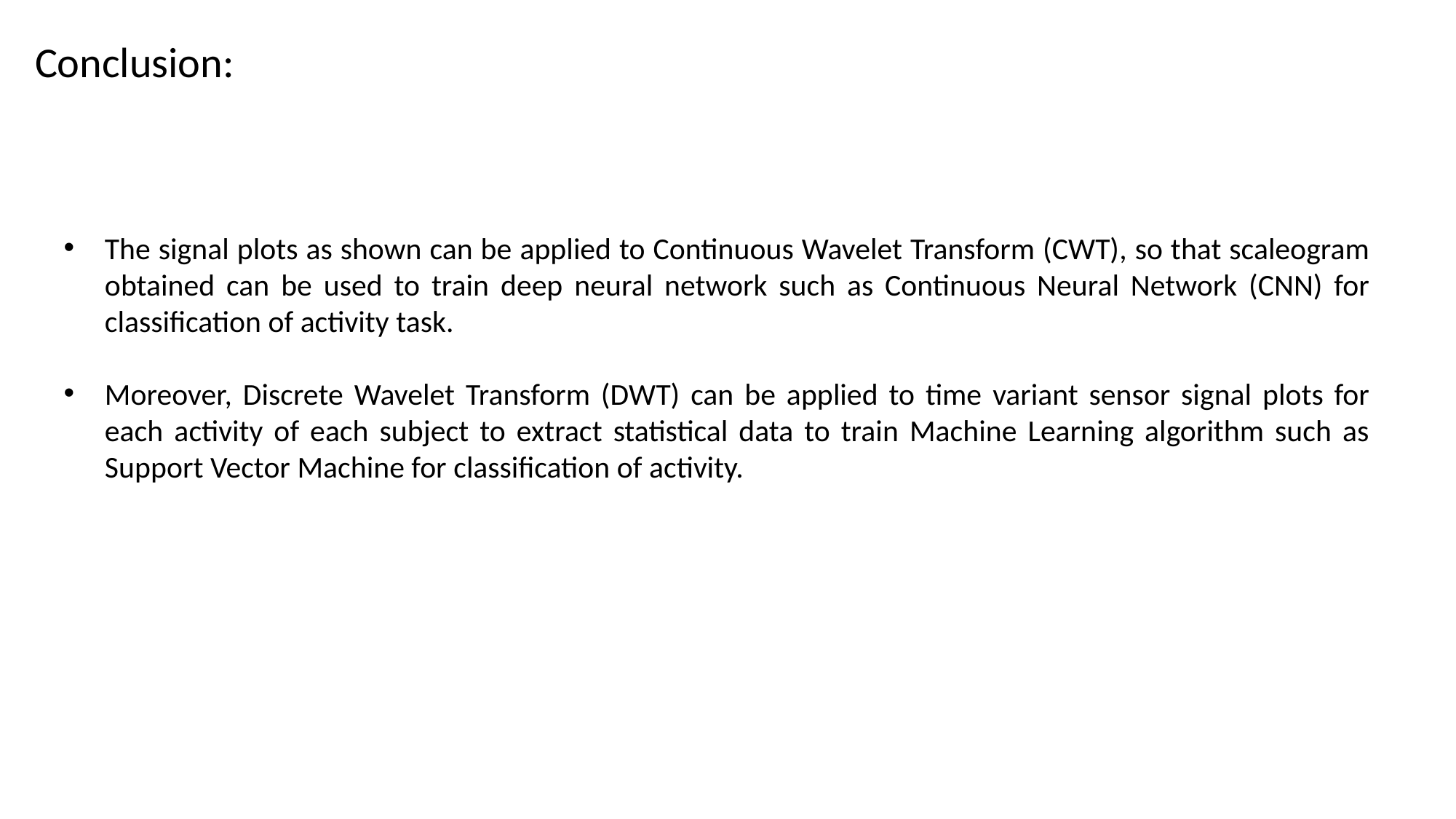

Conclusion:
The signal plots as shown can be applied to Continuous Wavelet Transform (CWT), so that scaleogram obtained can be used to train deep neural network such as Continuous Neural Network (CNN) for classification of activity task.

Moreover, Discrete Wavelet Transform (DWT) can be applied to time variant sensor signal plots for each activity of each subject to extract statistical data to train Machine Learning algorithm such as Support Vector Machine for classification of activity.